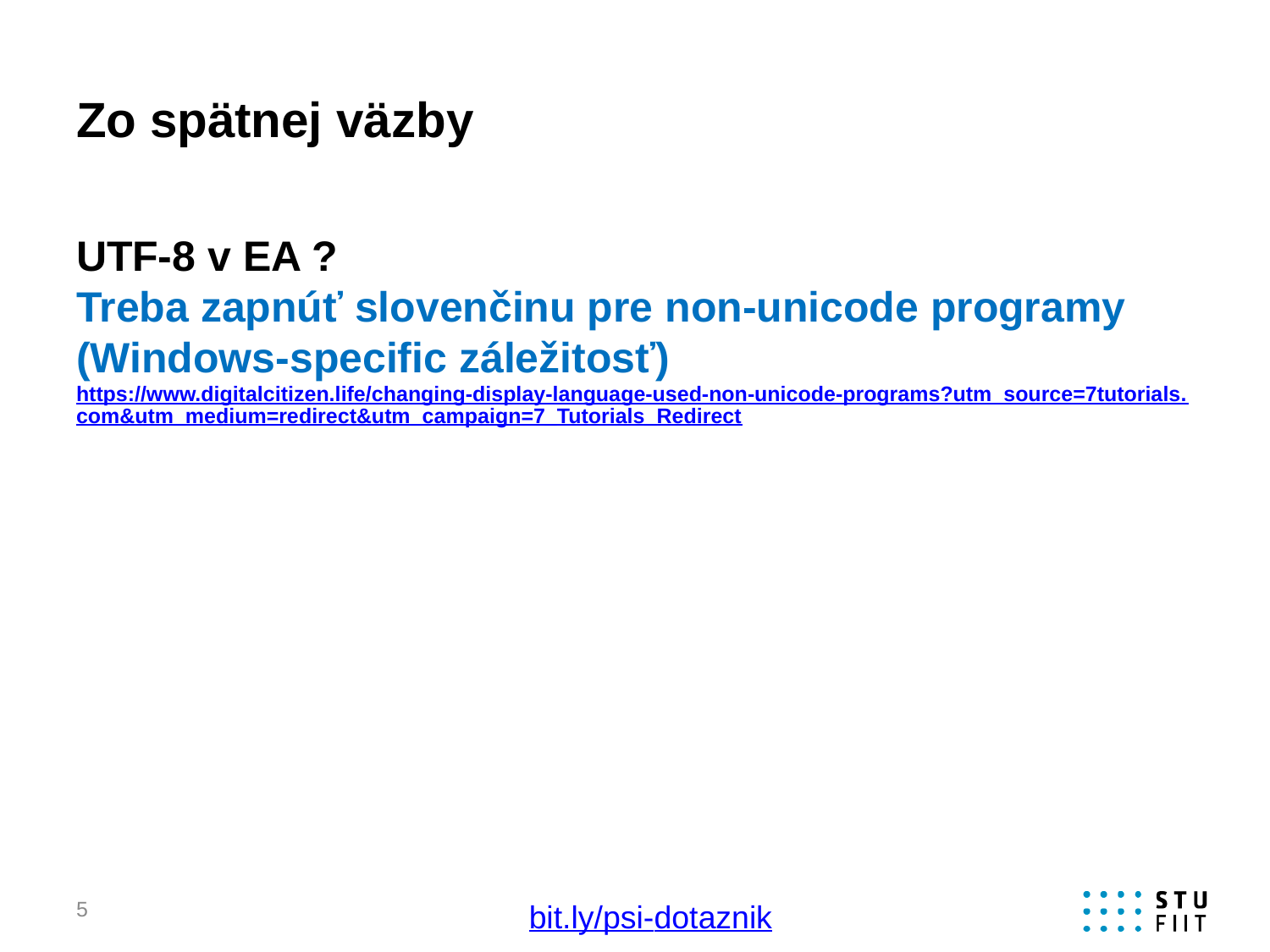

# Zo spätnej väzby
UTF-8 v EA ?
Treba zapnúť slovenčinu pre non-unicode programy (Windows-specific záležitosť)
https://www.digitalcitizen.life/changing-display-language-used-non-unicode-programs?utm_source=7tutorials.com&utm_medium=redirect&utm_campaign=7_Tutorials_Redirect

5